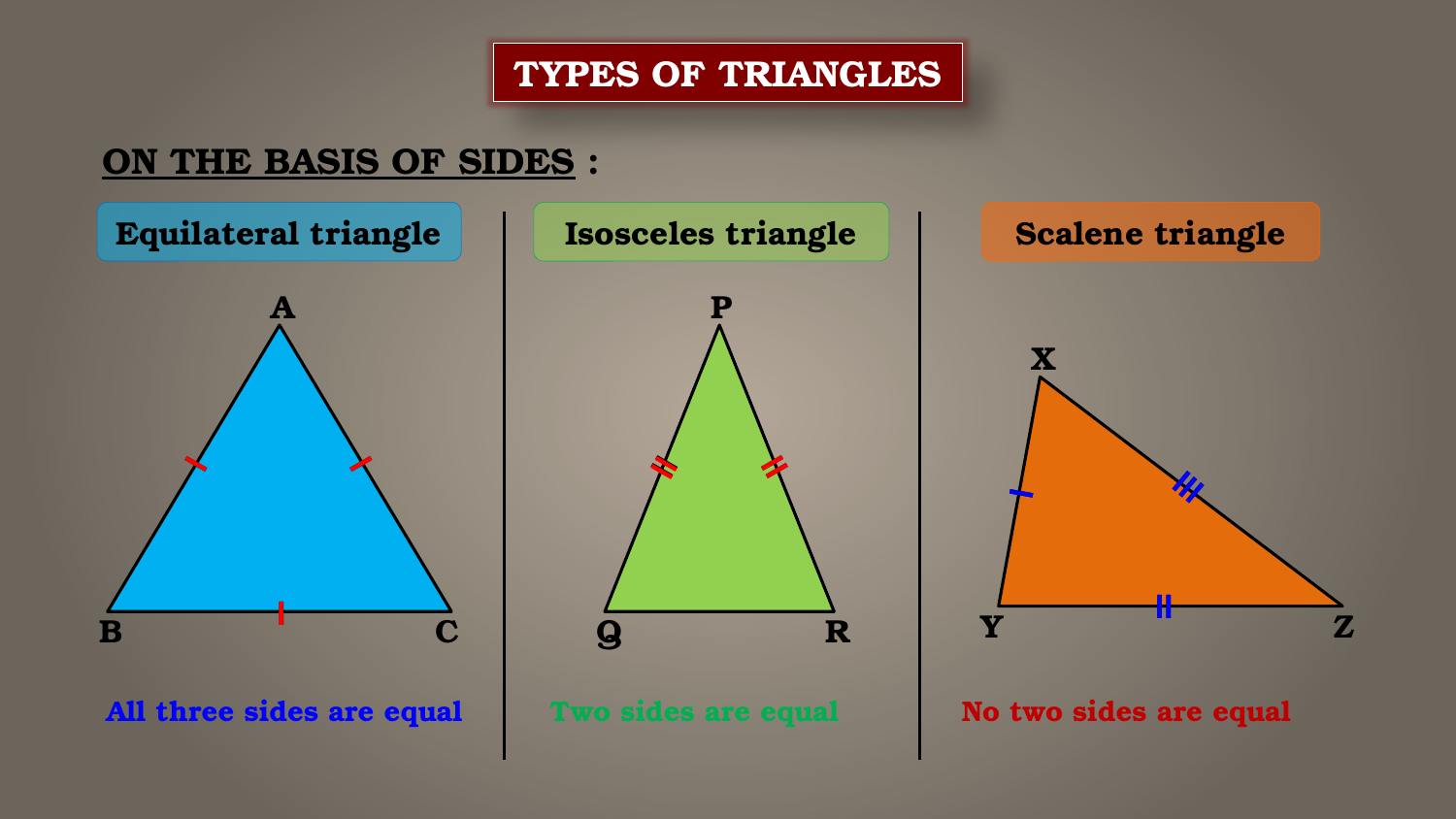

TYPES OF TRIANGLES
ON THE BASIS OF SIDES :
Equilateral triangle
Isosceles triangle
Scalene triangle
A

B
C
l
l
l
P

Q
R
ll
ll
X

Y
Z
lll
l
ll
l
l
ll
ll
lll
l
ll
l
All three sides are equal
Two sides are equal
No two sides are equal